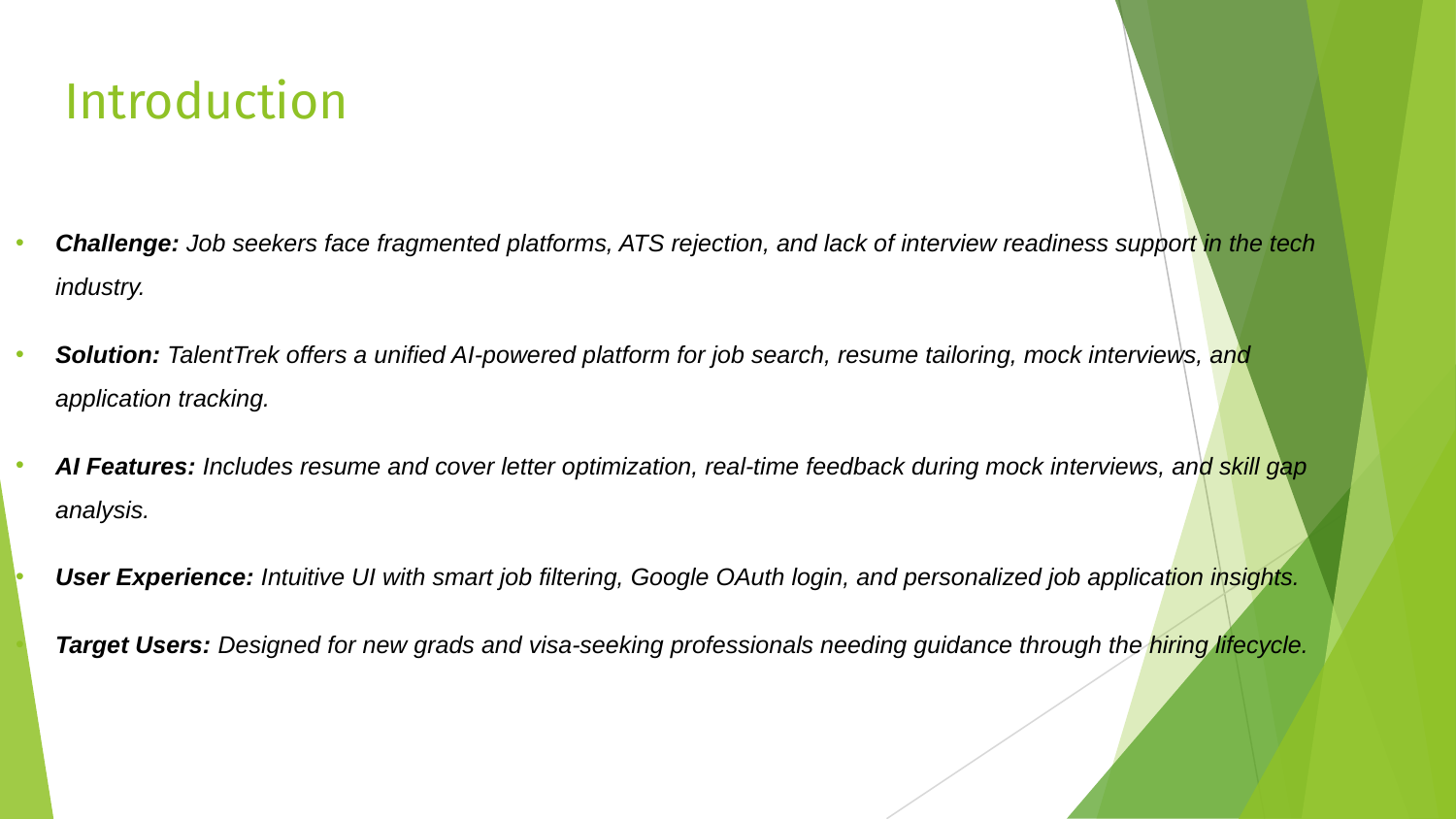

# Introduction
Challenge: Job seekers face fragmented platforms, ATS rejection, and lack of interview readiness support in the tech industry.
Solution: TalentTrek offers a unified AI-powered platform for job search, resume tailoring, mock interviews, and application tracking.
AI Features: Includes resume and cover letter optimization, real-time feedback during mock interviews, and skill gap analysis.
User Experience: Intuitive UI with smart job filtering, Google OAuth login, and personalized job application insights.
Target Users: Designed for new grads and visa-seeking professionals needing guidance through the hiring lifecycle.